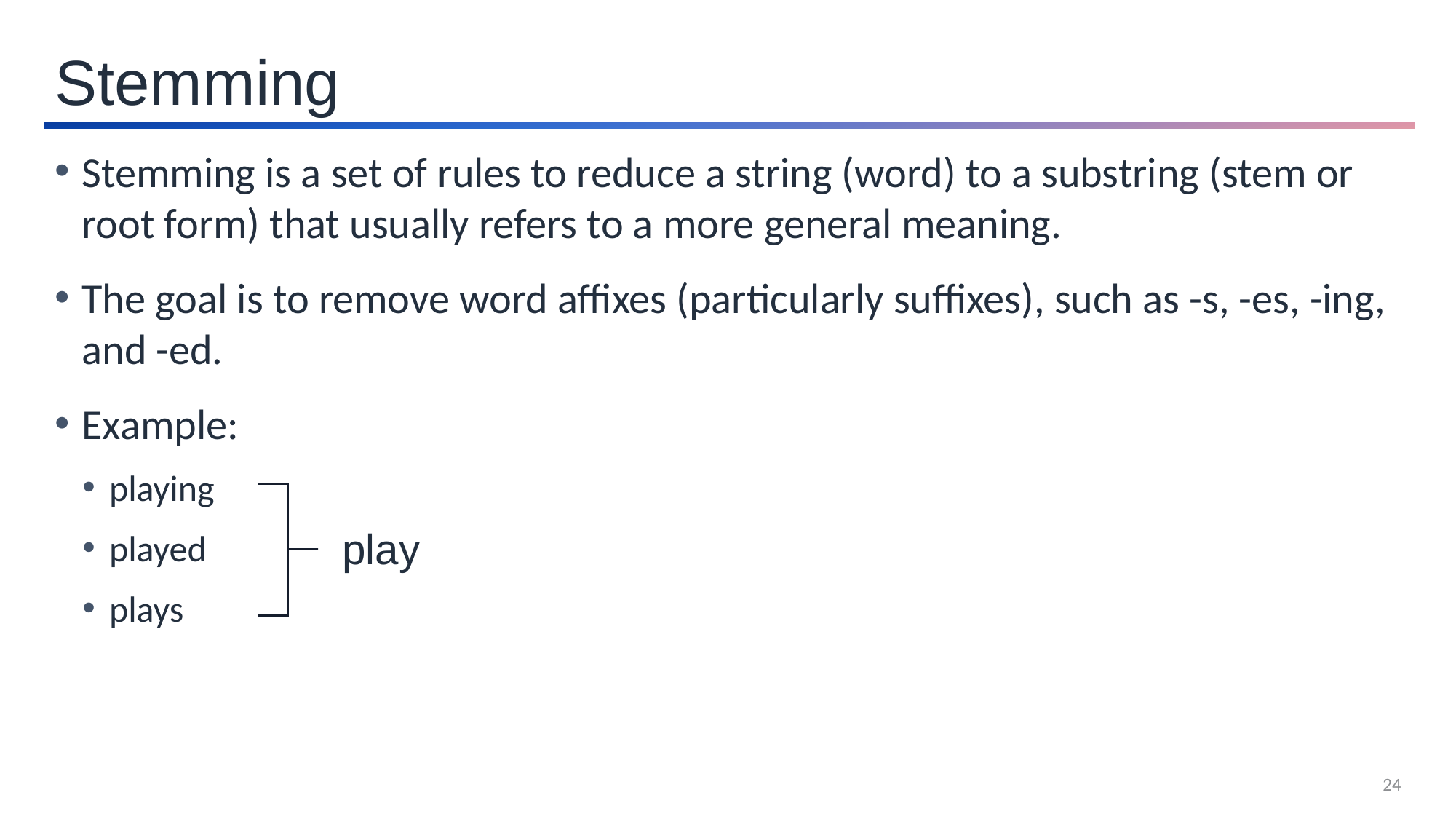

Stemming
Stemming is a set of rules to reduce a string (word) to a substring (stem or root form) that usually refers to a more general meaning.
The goal is to remove word affixes (particularly suffixes), such as -s, -es, -ing, and -ed.
Example:
playing
played
plays

play
24